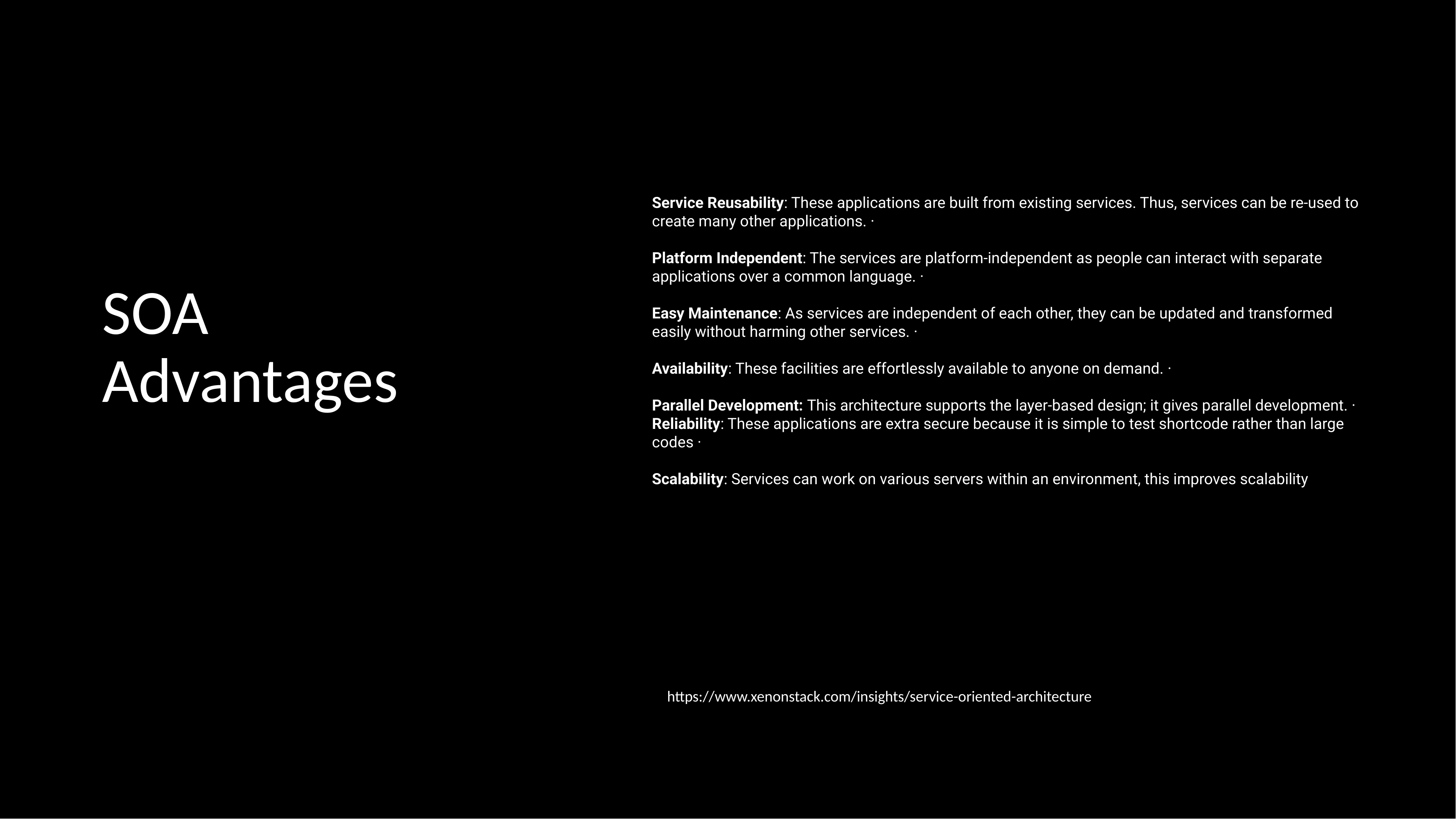

SOA Advantages
Service Reusability: These applications are built from existing services. Thus, services can be re-used to create many other applications. ·

Platform Independent: The services are platform-independent as people can interact with separate applications over a common language. ·

Easy Maintenance: As services are independent of each other, they can be updated and transformed easily without harming other services. ·

Availability: These facilities are effortlessly available to anyone on demand. ·

Parallel Development: This architecture supports the layer-based design; it gives parallel development. ·
Reliability: These applications are extra secure because it is simple to test shortcode rather than large codes ·

Scalability: Services can work on various servers within an environment, this improves scalability
https://www.xenonstack.com/insights/service-oriented-architecture